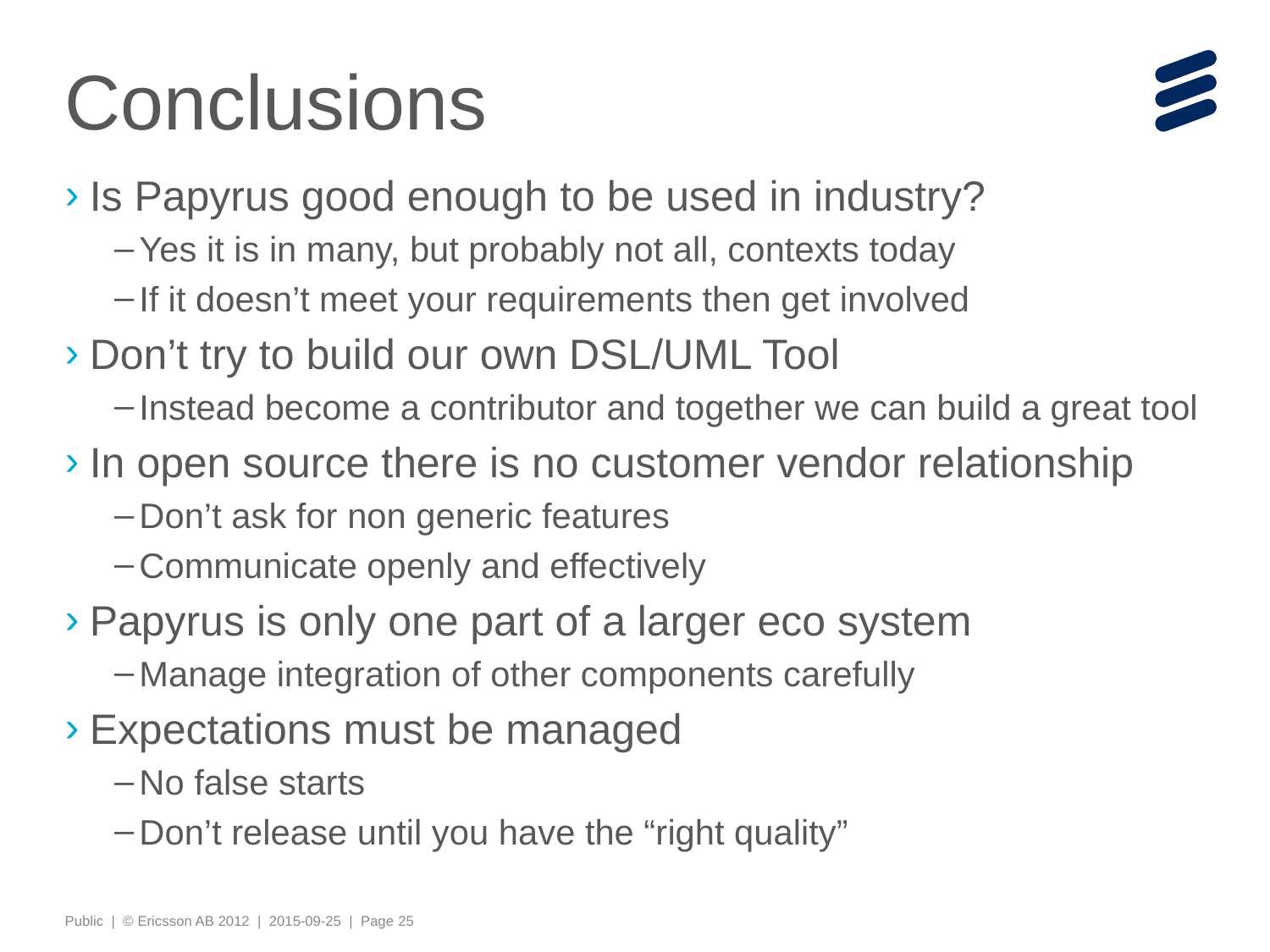

# Conclusions
Is Papyrus good enough to be used in industry?
Yes it is in many, but probably not all, contexts today
If it doesn’t meet your requirements then get involved
Don’t try to build our own DSL/UML Tool
Instead become a contributor and together we can build a great tool
In open source there is no customer vendor relationship
Don’t ask for non generic features
Communicate openly and effectively
Papyrus is only one part of a larger eco system
Manage integration of other components carefully
Expectations must be managed
No false starts
Don’t release until you have the “right quality”